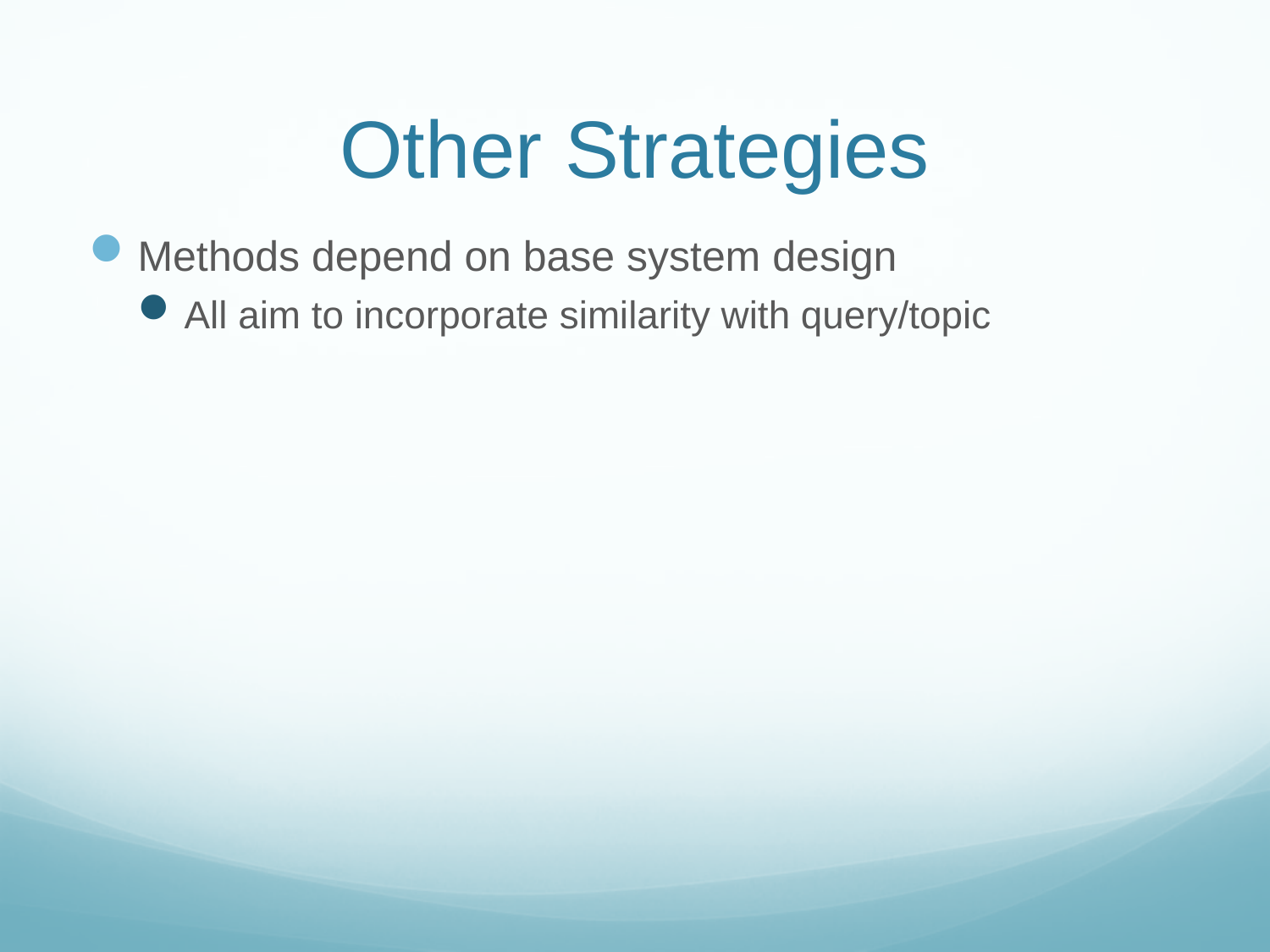

# Other Strategies
Methods depend on base system design
All aim to incorporate similarity with query/topic